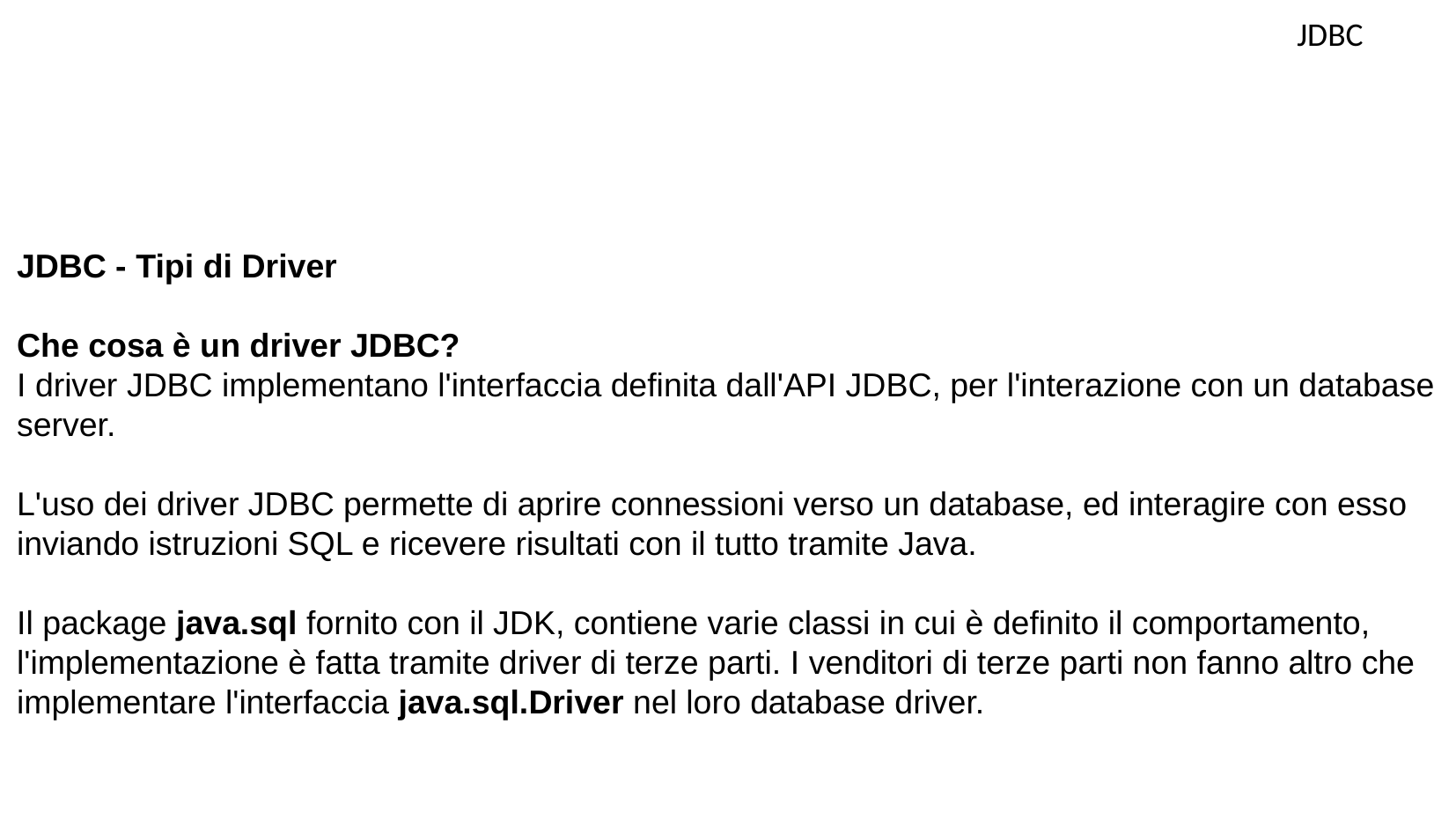

JDBC
JDBC - Tipi di Driver

Che cosa è un driver JDBC?
I driver JDBC implementano l'interfaccia definita dall'API JDBC, per l'interazione con un database server.

L'uso dei driver JDBC permette di aprire connessioni verso un database, ed interagire con esso inviando istruzioni SQL e ricevere risultati con il tutto tramite Java.

Il package java.sql fornito con il JDK, contiene varie classi in cui è definito il comportamento, l'implementazione è fatta tramite driver di terze parti. I venditori di terze parti non fanno altro che implementare l'interfaccia java.sql.Driver nel loro database driver.